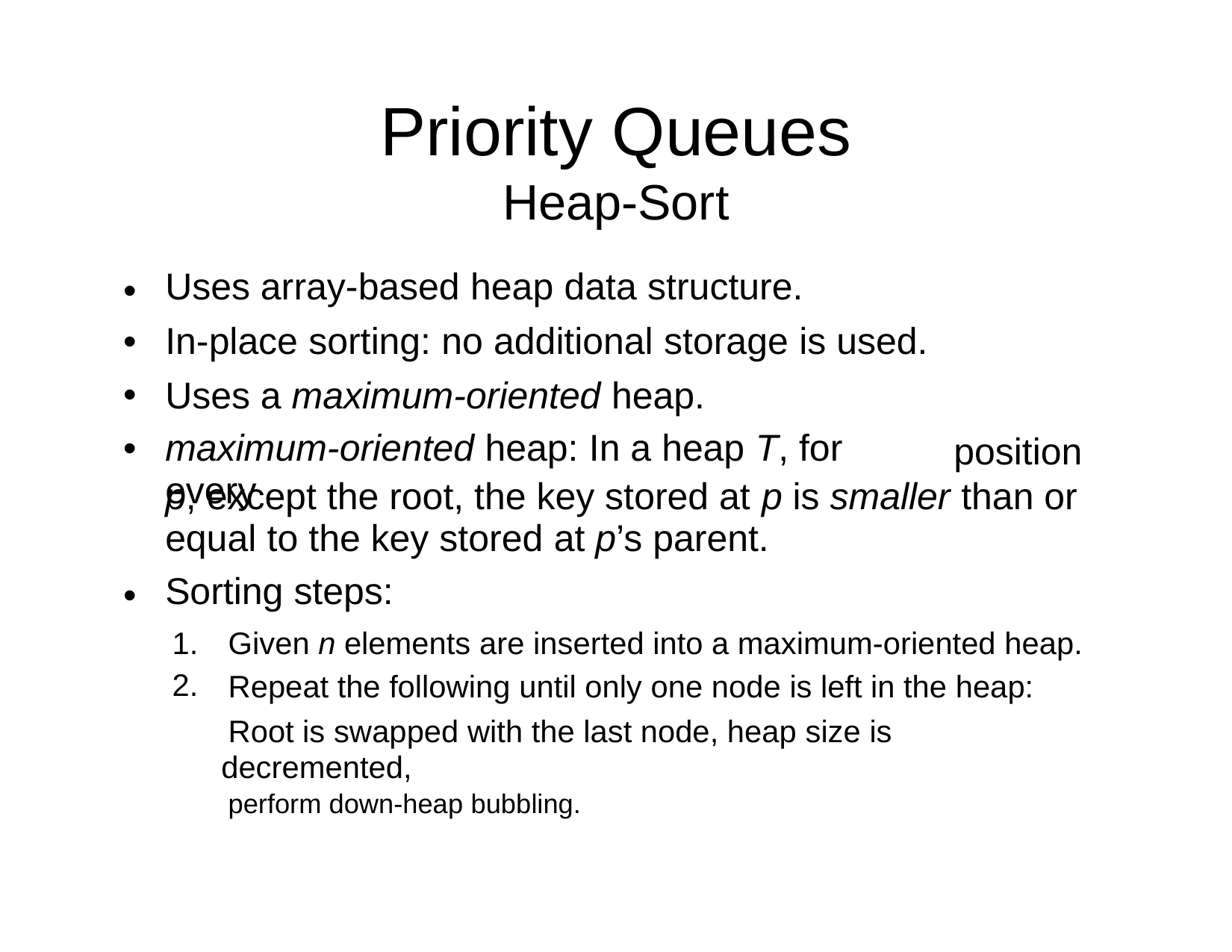

Priority
Queues
Heap-Sort
Uses array-based heap data structure.
In-place sorting: no additional storage is used.
Uses a maximum-oriented heap.
maximum-oriented heap: In a heap T, for every
•
•
•
•
position
p, except the root, the key stored at p is smaller than or
equal to the key stored at p’s parent.
Sorting steps:
•
1.
2.
Given n elements are inserted into a maximum-oriented heap.
Repeat the following until only one node is left in the heap:
Root is swapped with the last node, heap size is decremented,
perform down-heap bubbling.